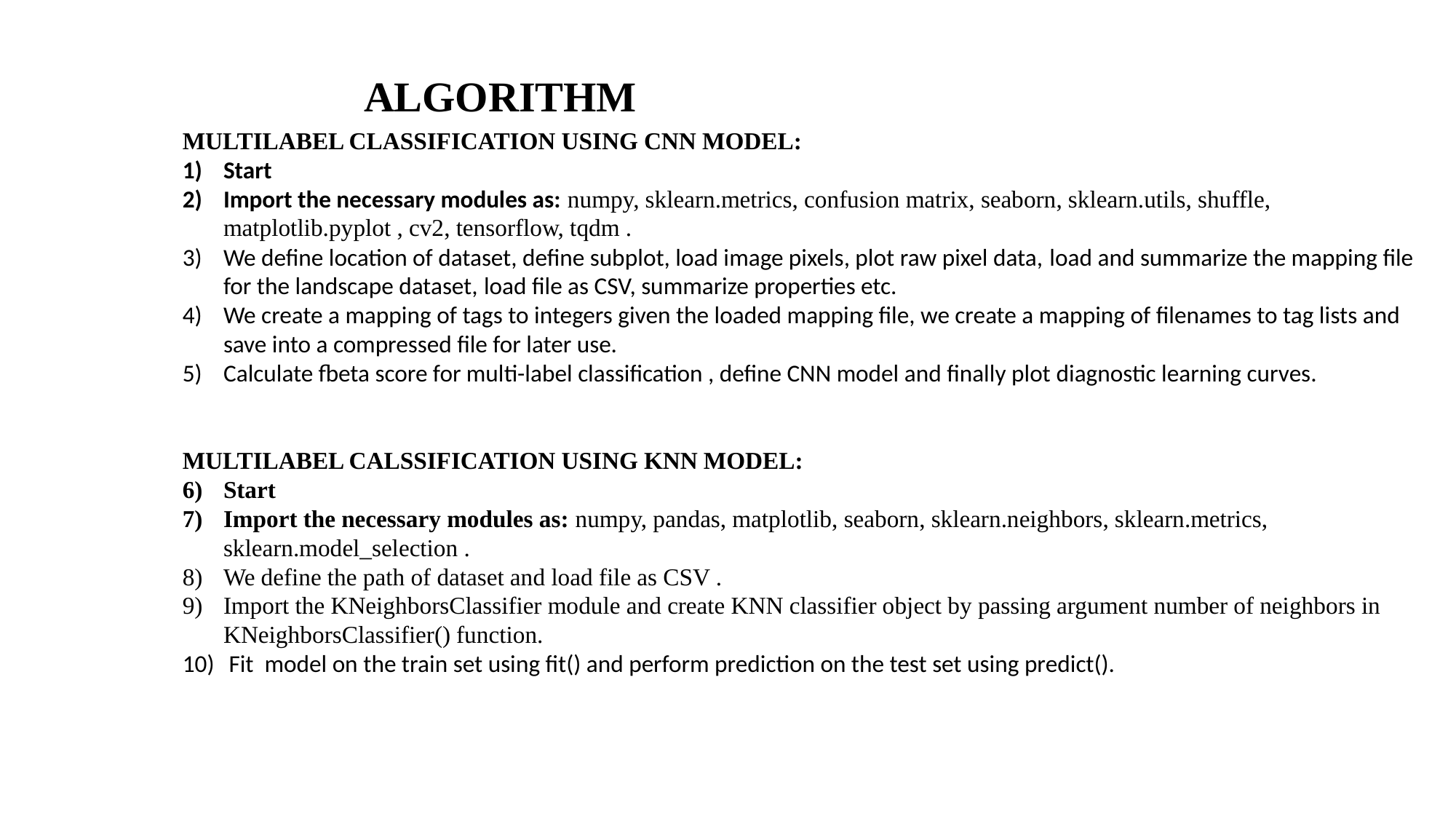

ALGORITHM
MULTILABEL CLASSIFICATION USING CNN MODEL:
Start
Import the necessary modules as: numpy, sklearn.metrics, confusion matrix, seaborn, sklearn.utils, shuffle, matplotlib.pyplot , cv2, tensorflow, tqdm .
We define location of dataset, define subplot, load image pixels, plot raw pixel data, load and summarize the mapping file for the landscape dataset, load file as CSV, summarize properties etc.
We create a mapping of tags to integers given the loaded mapping file, we create a mapping of filenames to tag lists and save into a compressed file for later use.
Calculate fbeta score for multi-label classification , define CNN model and finally plot diagnostic learning curves.

MULTILABEL CALSSIFICATION USING KNN MODEL:
Start
Import the necessary modules as: numpy, pandas, matplotlib, seaborn, sklearn.neighbors, sklearn.metrics, sklearn.model_selection .
We define the path of dataset and load file as CSV .
Import the KNeighborsClassifier module and create KNN classifier object by passing argument number of neighbors in KNeighborsClassifier() function.
 Fit  model on the train set using fit() and perform prediction on the test set using predict().